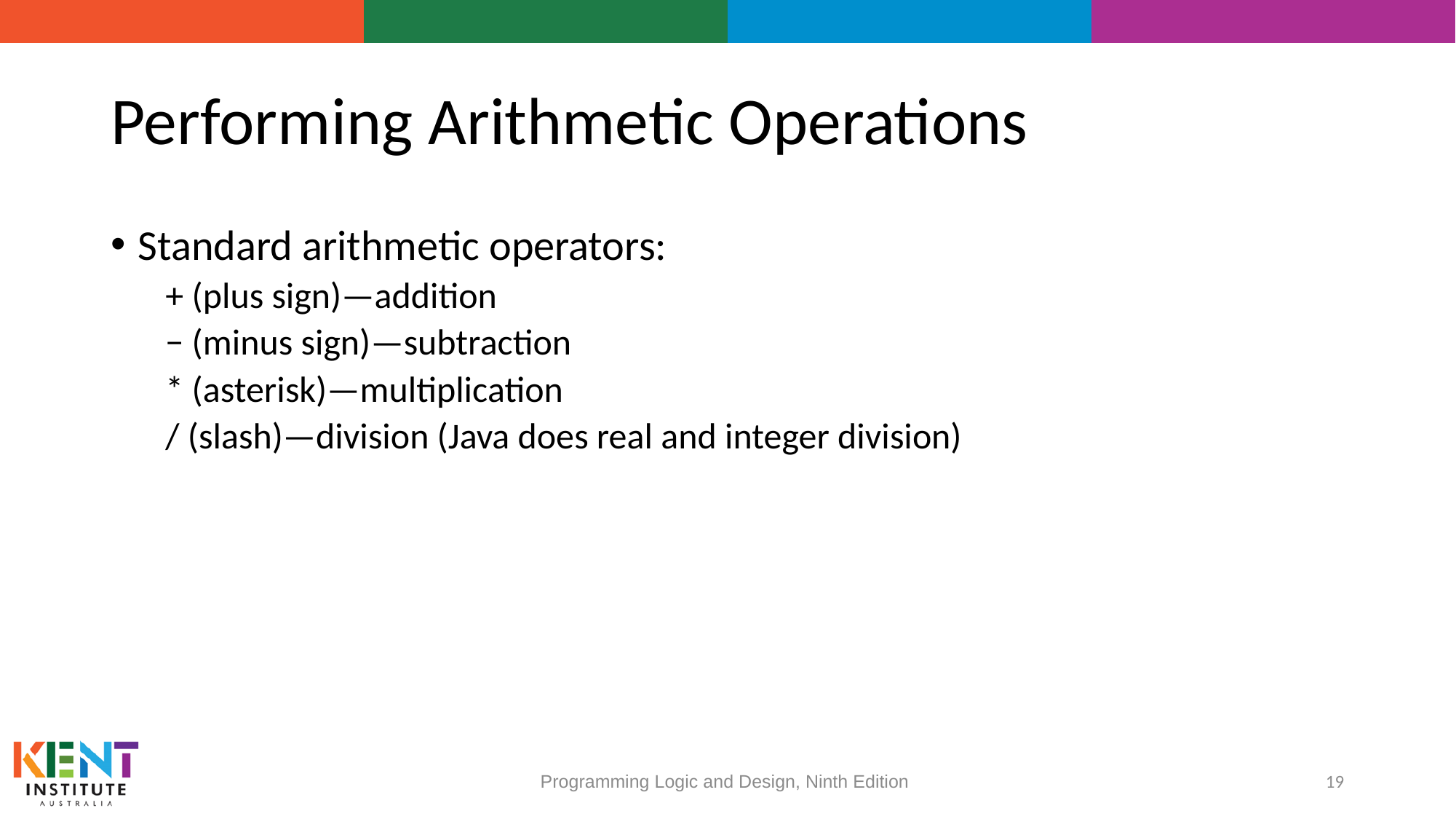

# Performing Arithmetic Operations
Standard arithmetic operators:
+ (plus sign)—addition
− (minus sign)—subtraction
* (asterisk)—multiplication
/ (slash)—division (Java does real and integer division)
19
Programming Logic and Design, Ninth Edition